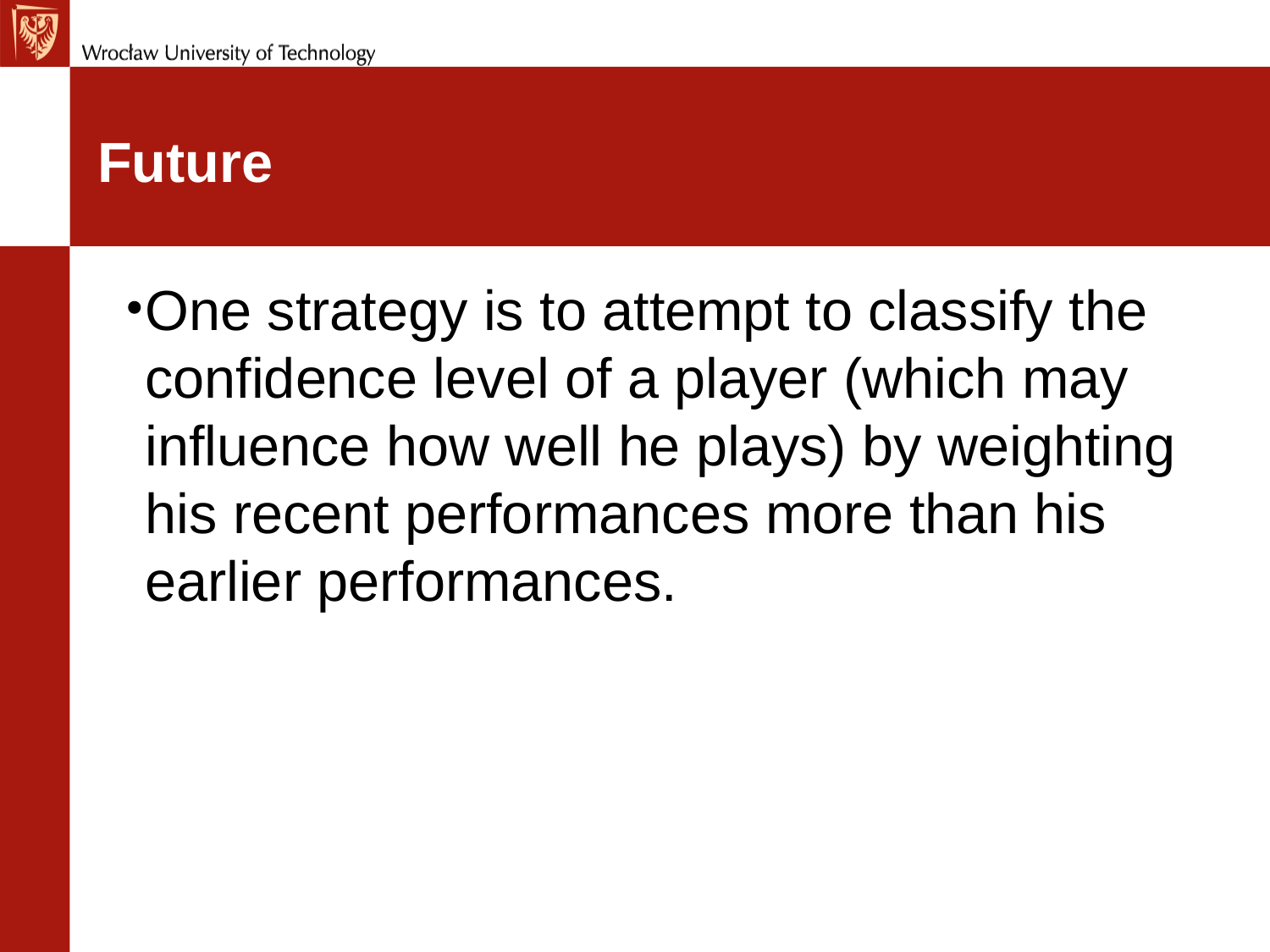

# Future
One strategy is to attempt to classify the confidence level of a player (which may influence how well he plays) by weighting his recent performances more than his earlier performances.